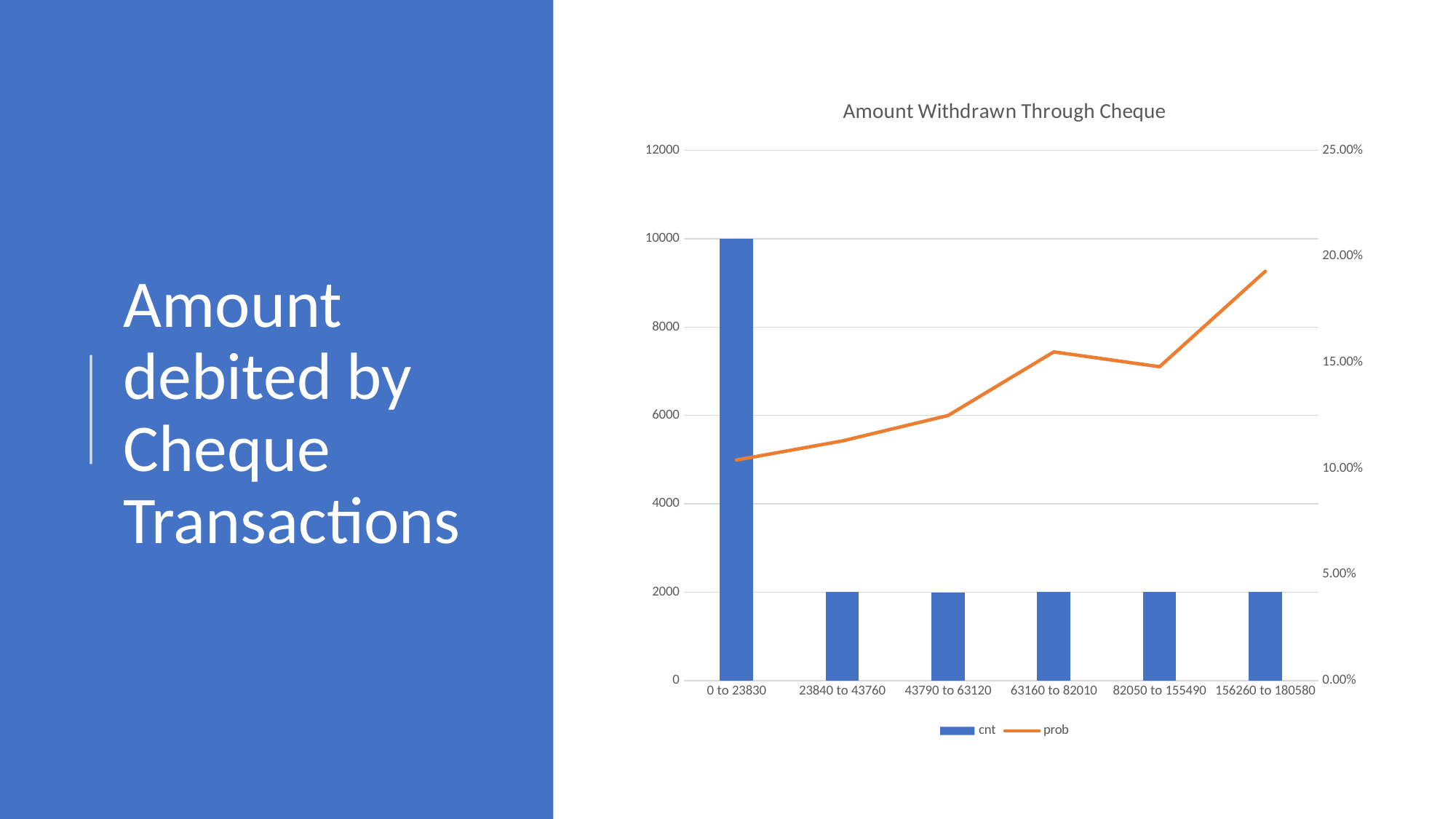

### Chart: Amount Withdrawn Through Cheque

| Category | cnt | prob |
|---|---|---|
| 0 to 23830 | 9999.0 | 0.104 |
| 23840 to 43760 | 2001.0 | 0.113 |
| 43790 to 63120 | 1998.0 | 0.125 |
| 63160 to 82010 | 2001.0 | 0.155 |
| 82050 to 155490 | 2000.0 | 0.148 |
| 156260 to 180580 | 2001.0 | 0.193 |
# Amount debited by Cheque Transactions